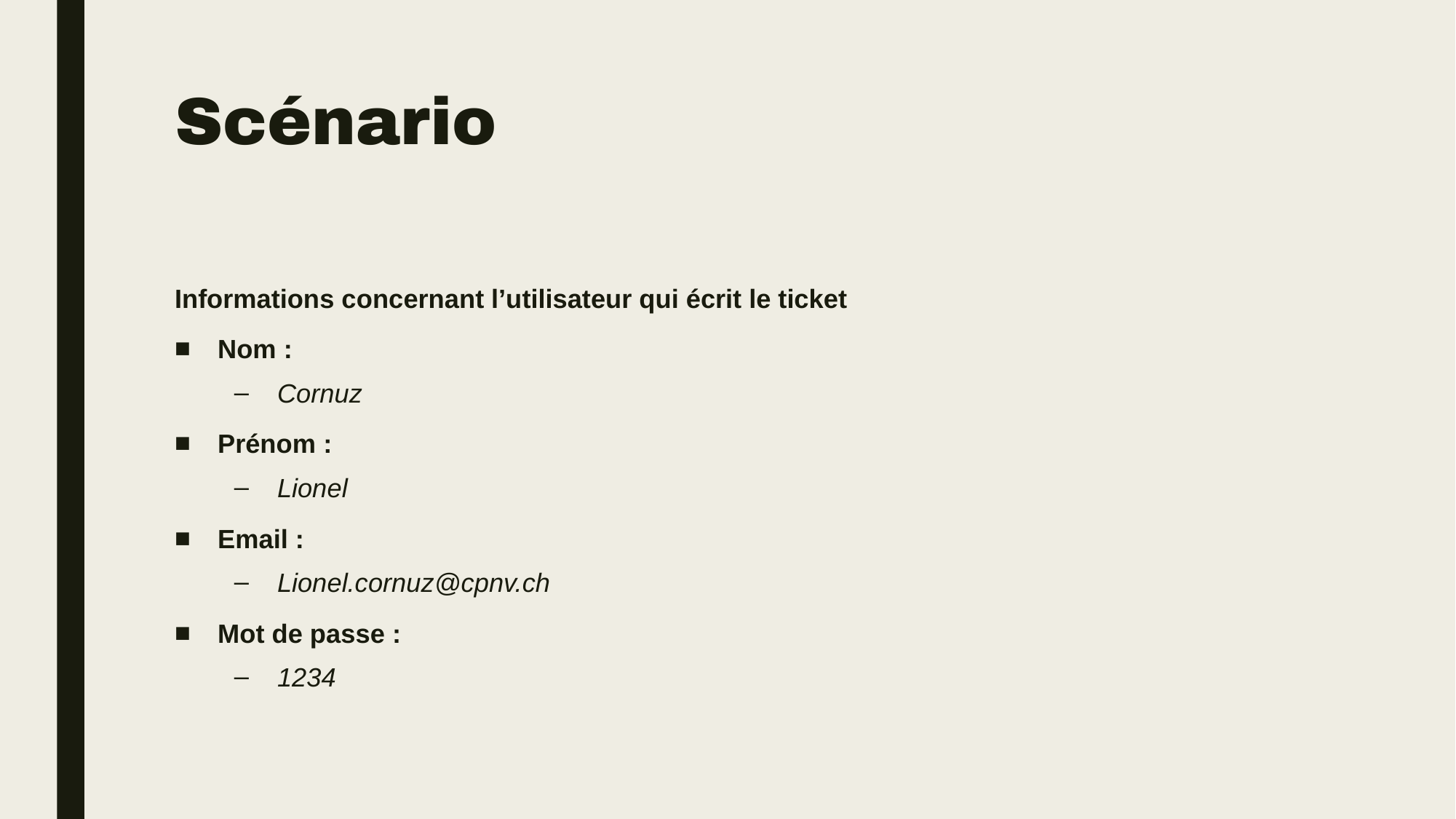

# Scénario
Informations concernant l’utilisateur qui écrit le ticket
Nom :
Cornuz
Prénom :
Lionel
Email :
Lionel.cornuz@cpnv.ch
Mot de passe :
1234